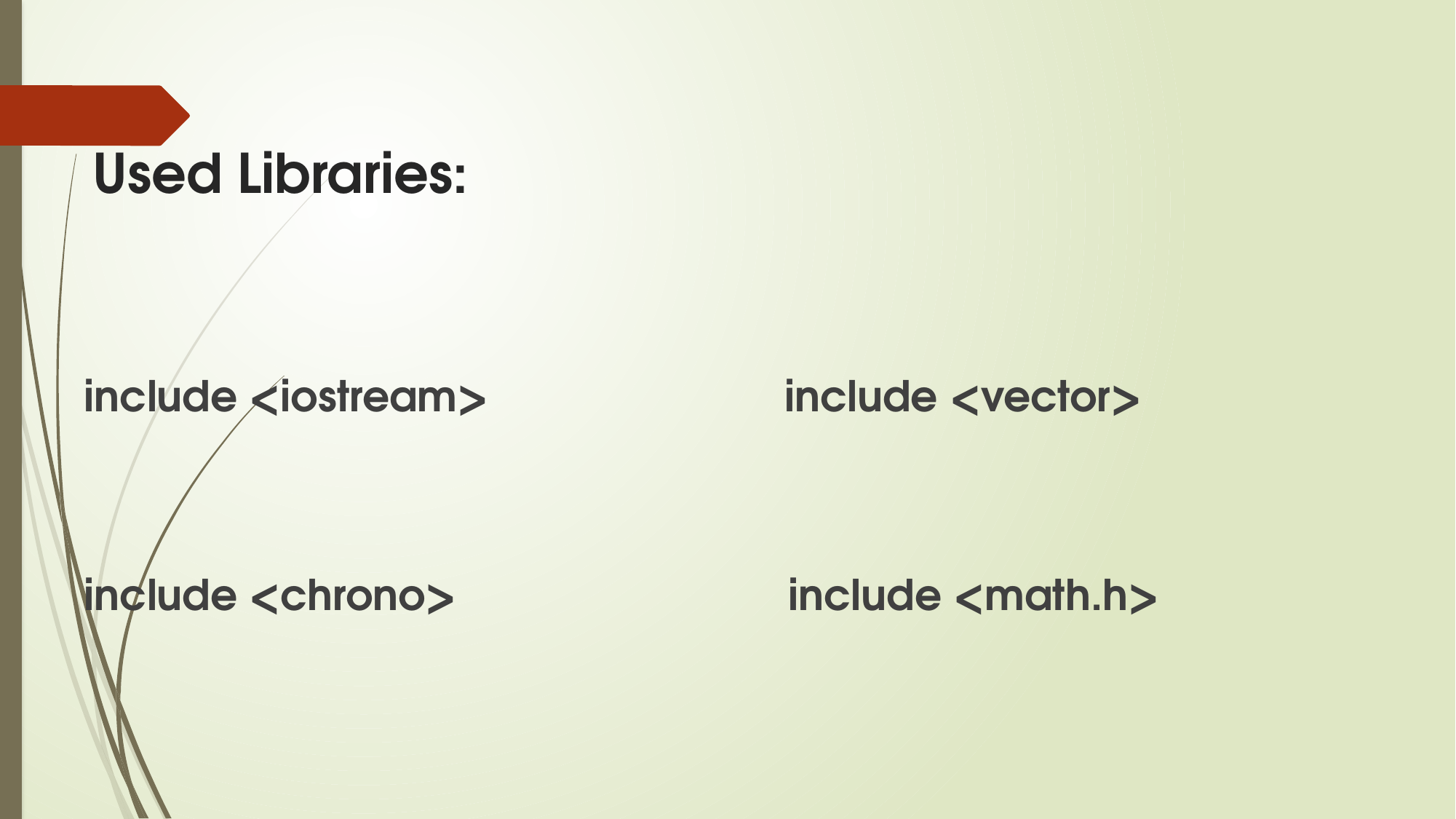

# Used Libraries:
include <iostream>                         include <vector>

include <chrono>                            include <math.h>